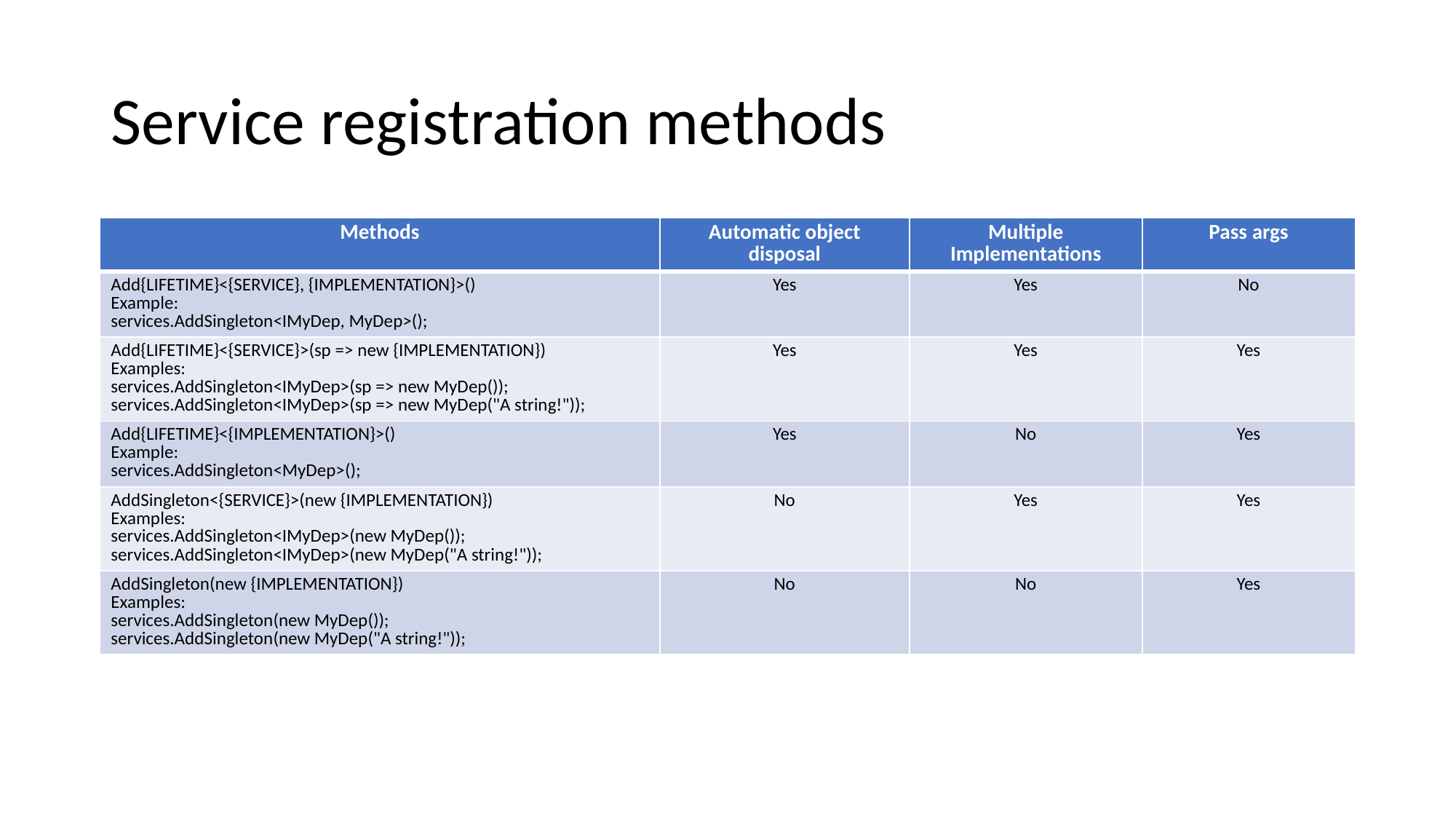

# Service registration methods
| Methods | Automatic object disposal | Multiple Implementations | Pass args |
| --- | --- | --- | --- |
| Add{LIFETIME}<{SERVICE}, {IMPLEMENTATION}>() Example: services.AddSingleton<IMyDep, MyDep>(); | Yes | Yes | No |
| Add{LIFETIME}<{SERVICE}>(sp => new {IMPLEMENTATION}) Examples: services.AddSingleton<IMyDep>(sp => new MyDep()); services.AddSingleton<IMyDep>(sp => new MyDep("A string!")); | Yes | Yes | Yes |
| Add{LIFETIME}<{IMPLEMENTATION}>() Example: services.AddSingleton<MyDep>(); | Yes | No | Yes |
| AddSingleton<{SERVICE}>(new {IMPLEMENTATION}) Examples: services.AddSingleton<IMyDep>(new MyDep()); services.AddSingleton<IMyDep>(new MyDep("A string!")); | No | Yes | Yes |
| AddSingleton(new {IMPLEMENTATION}) Examples: services.AddSingleton(new MyDep()); services.AddSingleton(new MyDep("A string!")); | No | No | Yes |